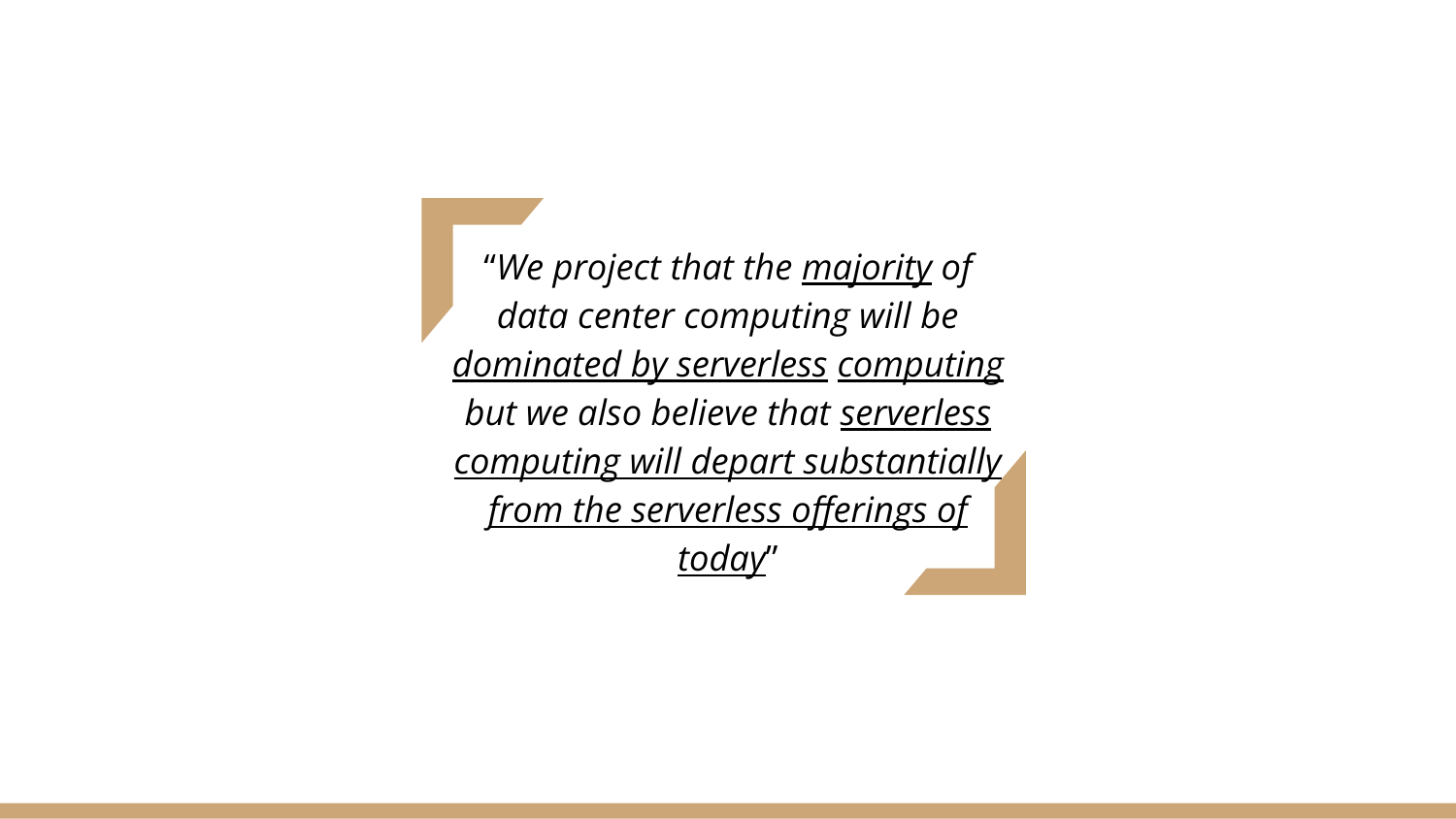

“We project that the majority of data center computing will be dominated by serverless computing but we also believe that serverless computing will depart substantially from the serverless offerings of today”